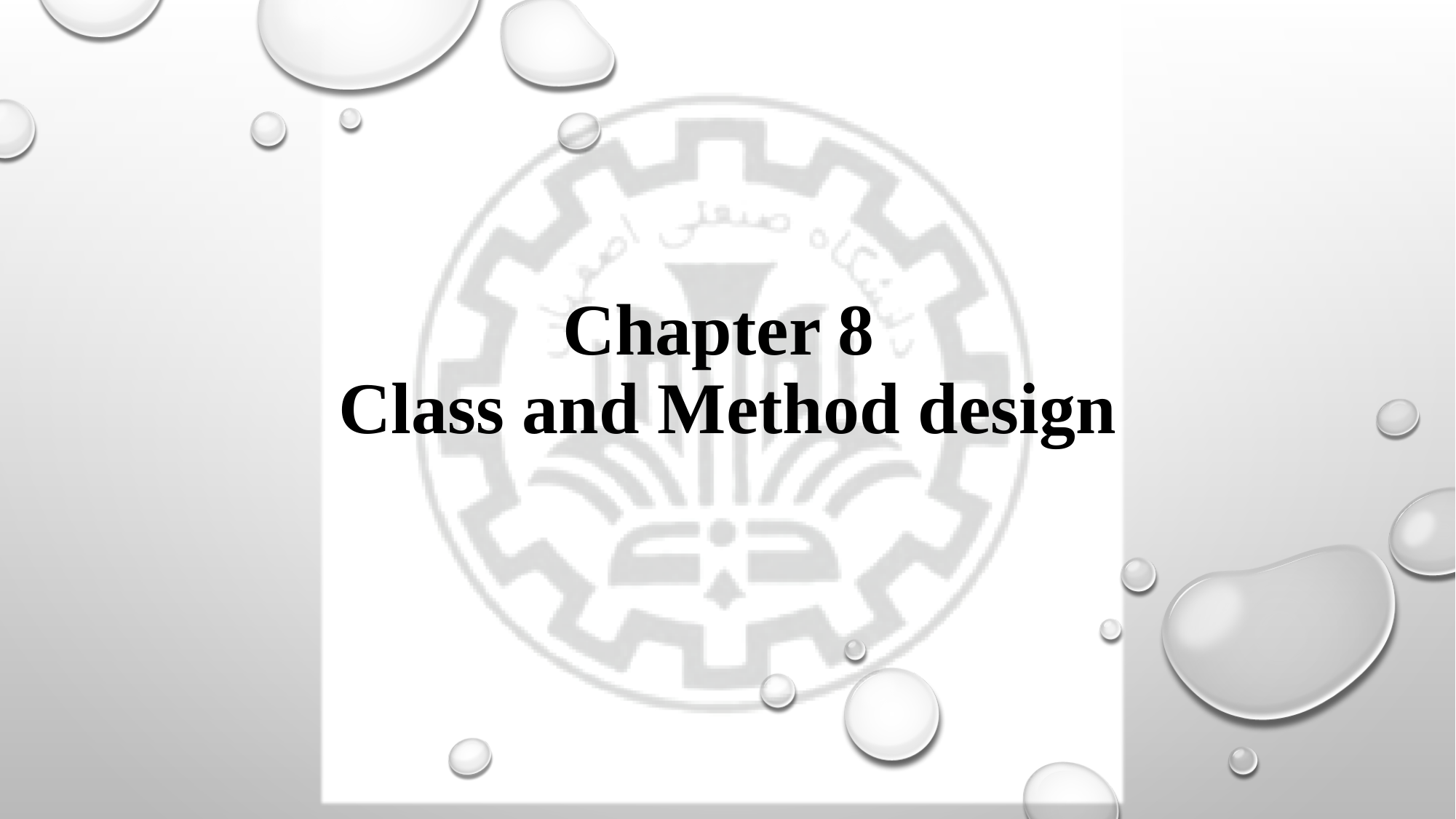

# Chapter 8 Class and Method design